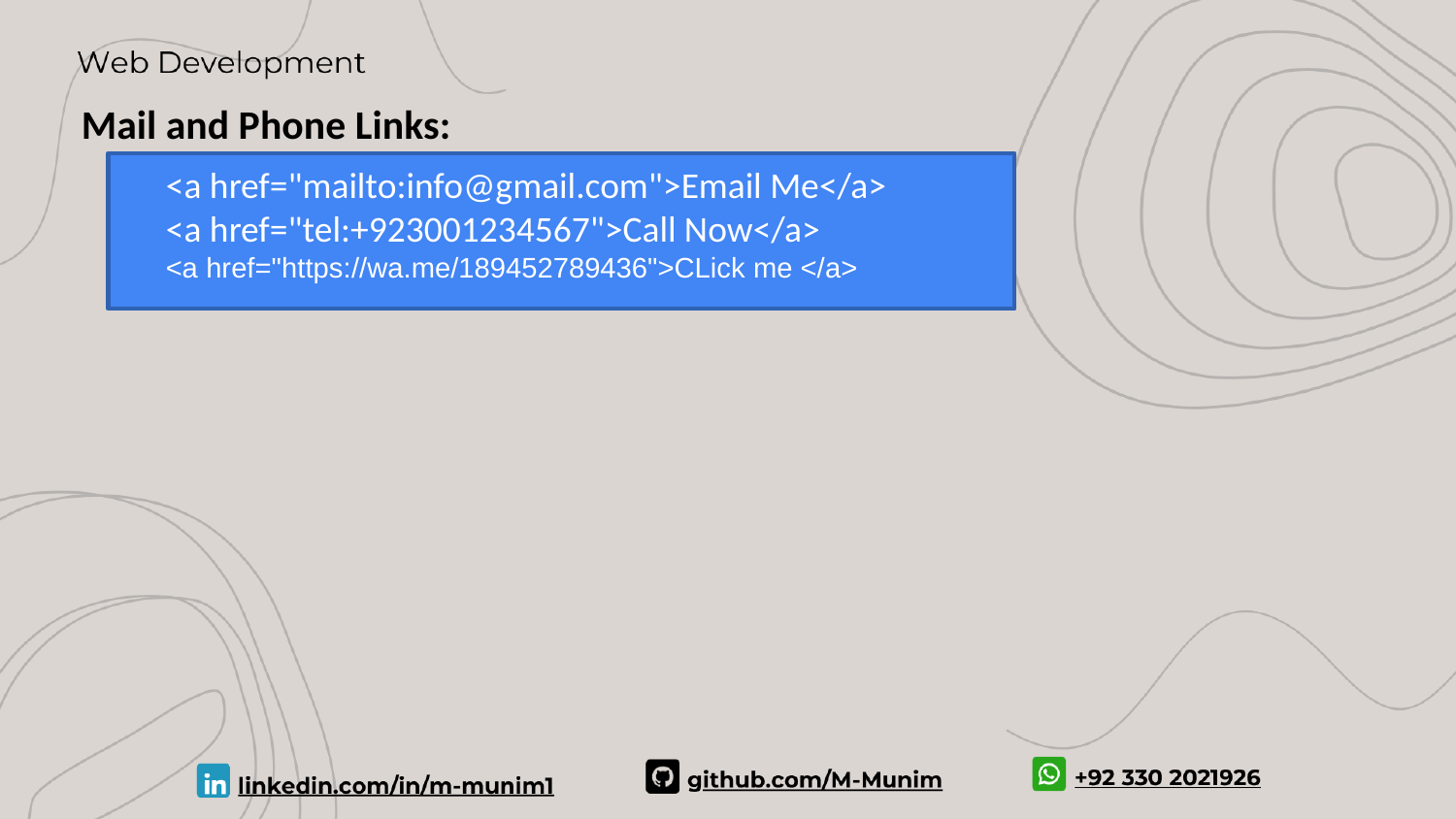

Mail and Phone Links:

<a href="mailto:info@gmail.com">Email Me</a>
<a href="tel:+923001234567">Call Now</a>
<a href="https://wa.me/189452789436">CLick me </a>